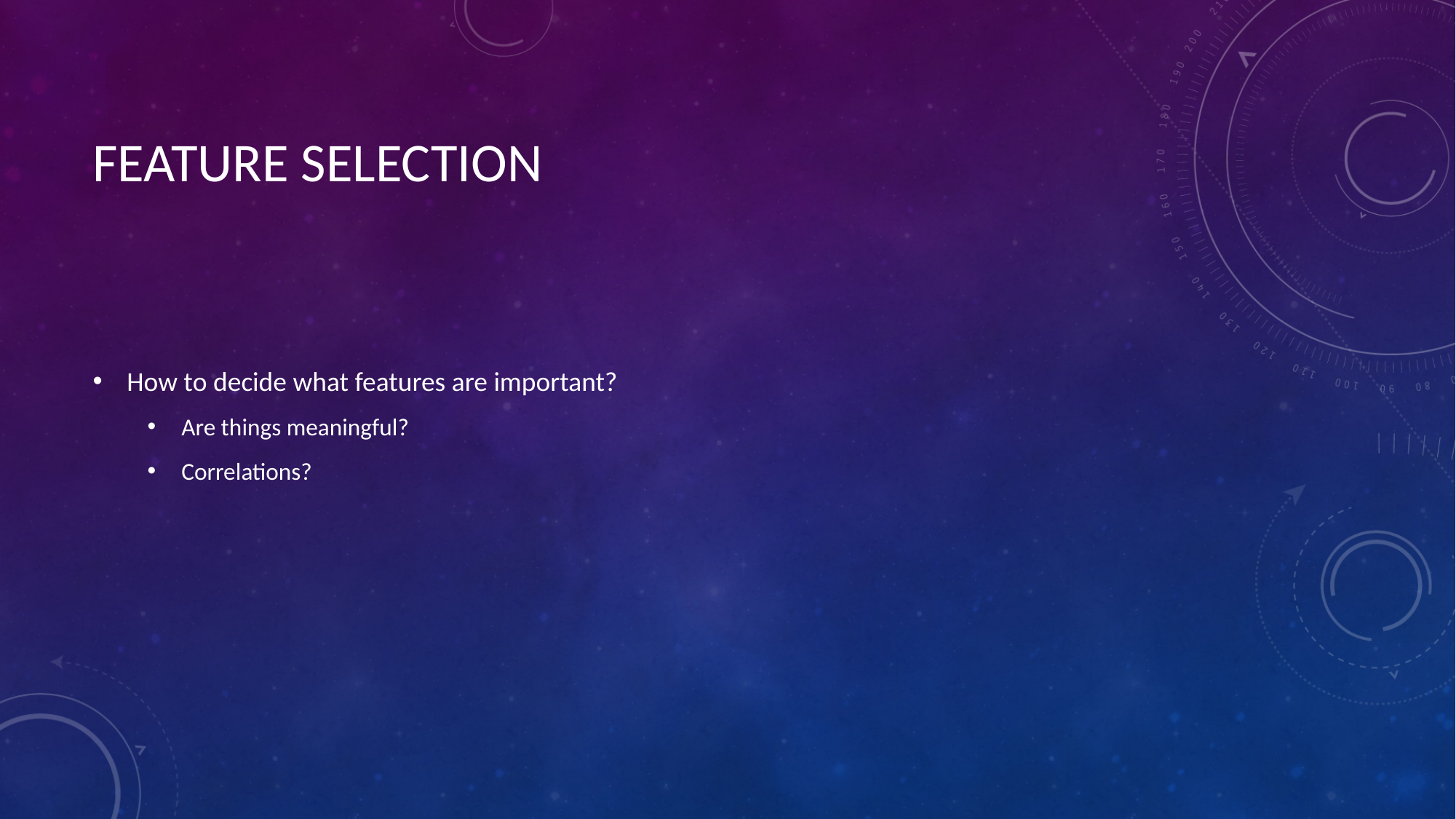

# Feature Selection
How to decide what features are important?
Are things meaningful?
Correlations?